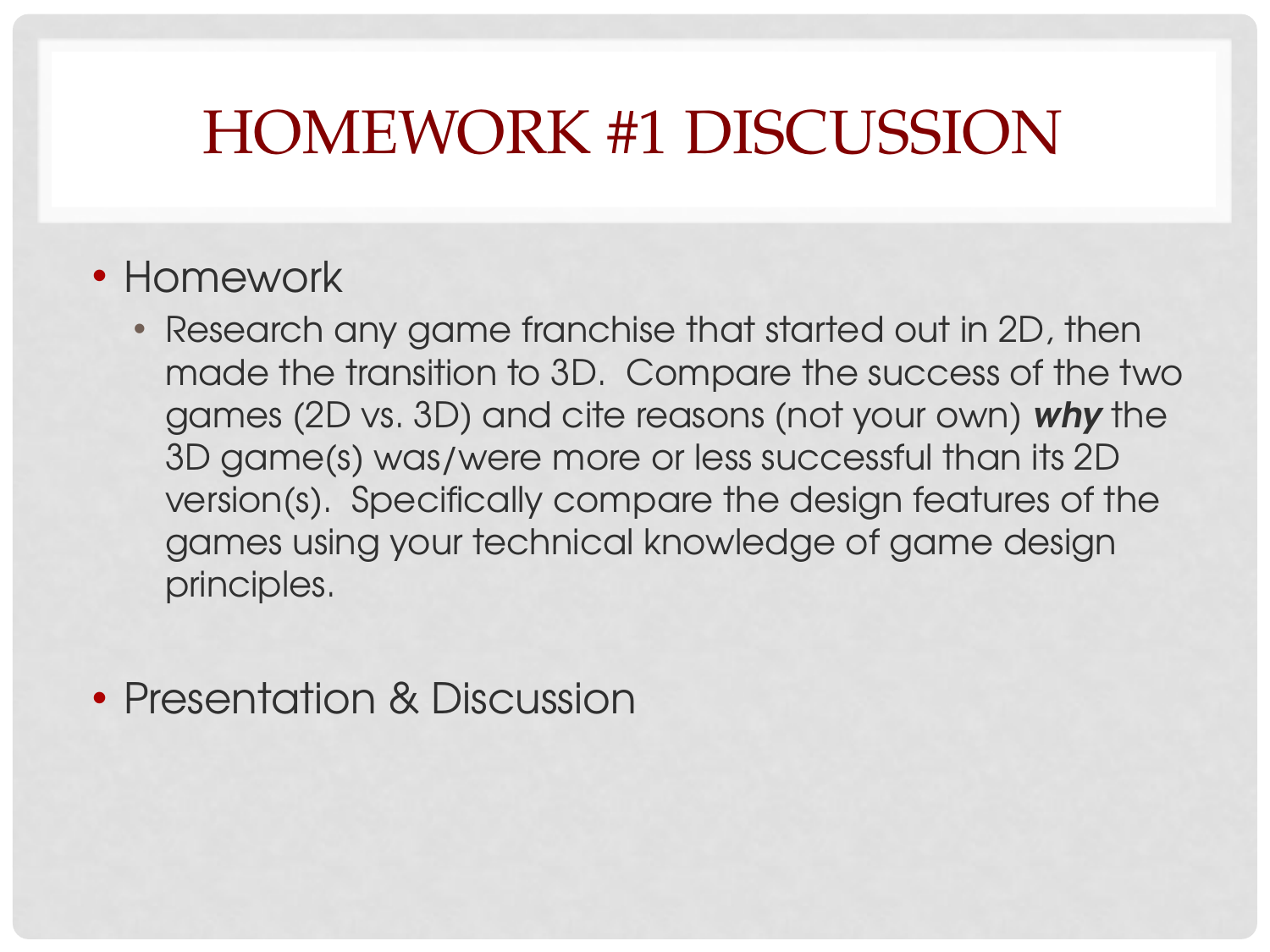

# Homework #1 Discussion
Homework
Research any game franchise that started out in 2D, then made the transition to 3D.  Compare the success of the two games (2D vs. 3D) and cite reasons (not your own) why the 3D game(s) was/were more or less successful than its 2D version(s).  Specifically compare the design features of the games using your technical knowledge of game design principles.

Presentation & Discussion